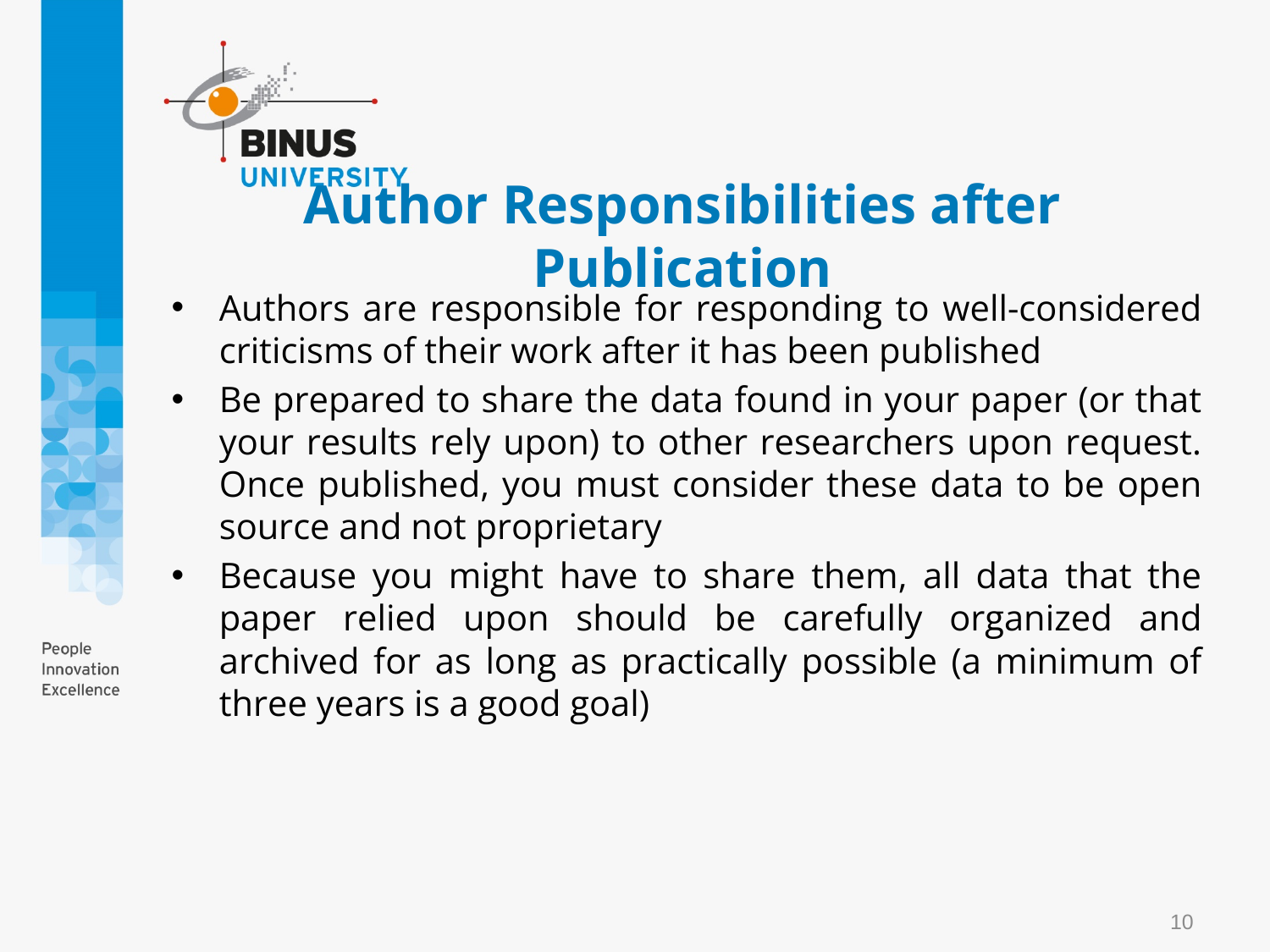

# Author Responsibilities after Publication
Authors are responsible for responding to well-considered criticisms of their work after it has been published
Be prepared to share the data found in your paper (or that your results rely upon) to other researchers upon request. Once published, you must consider these data to be open source and not proprietary
Because you might have to share them, all data that the paper relied upon should be carefully organized and archived for as long as practically possible (a minimum of three years is a good goal)

10